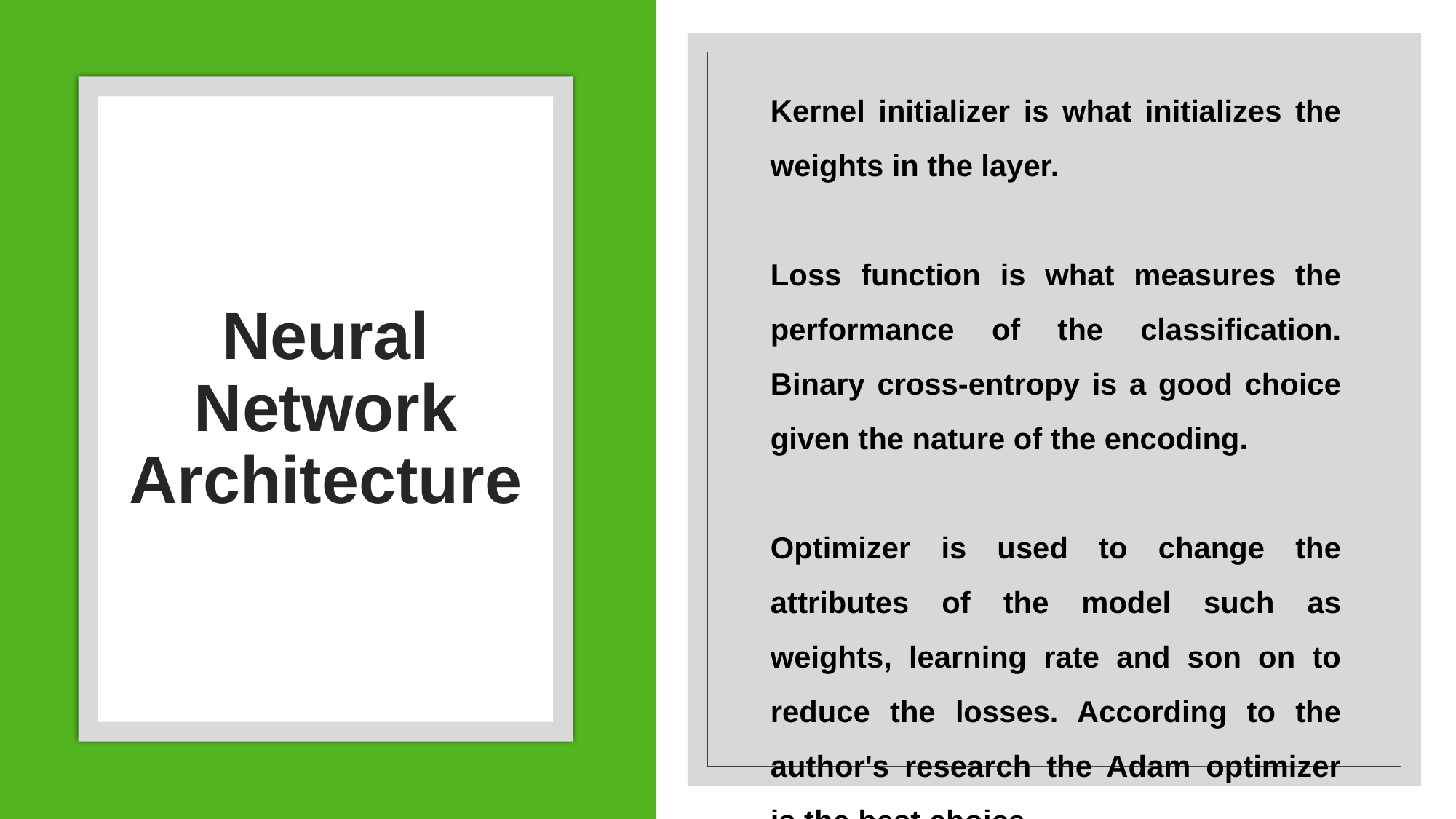

Kernel initializer is what initializes the weights in the layer.

Loss function is what measures the performance of the classification. Binary cross-entropy is a good choice given the nature of the encoding.

Optimizer is used to change the attributes of the model such as weights, learning rate and son on to reduce the losses. According to the author's research the Adam optimizer is the best choice.

# Neural Network Architecture